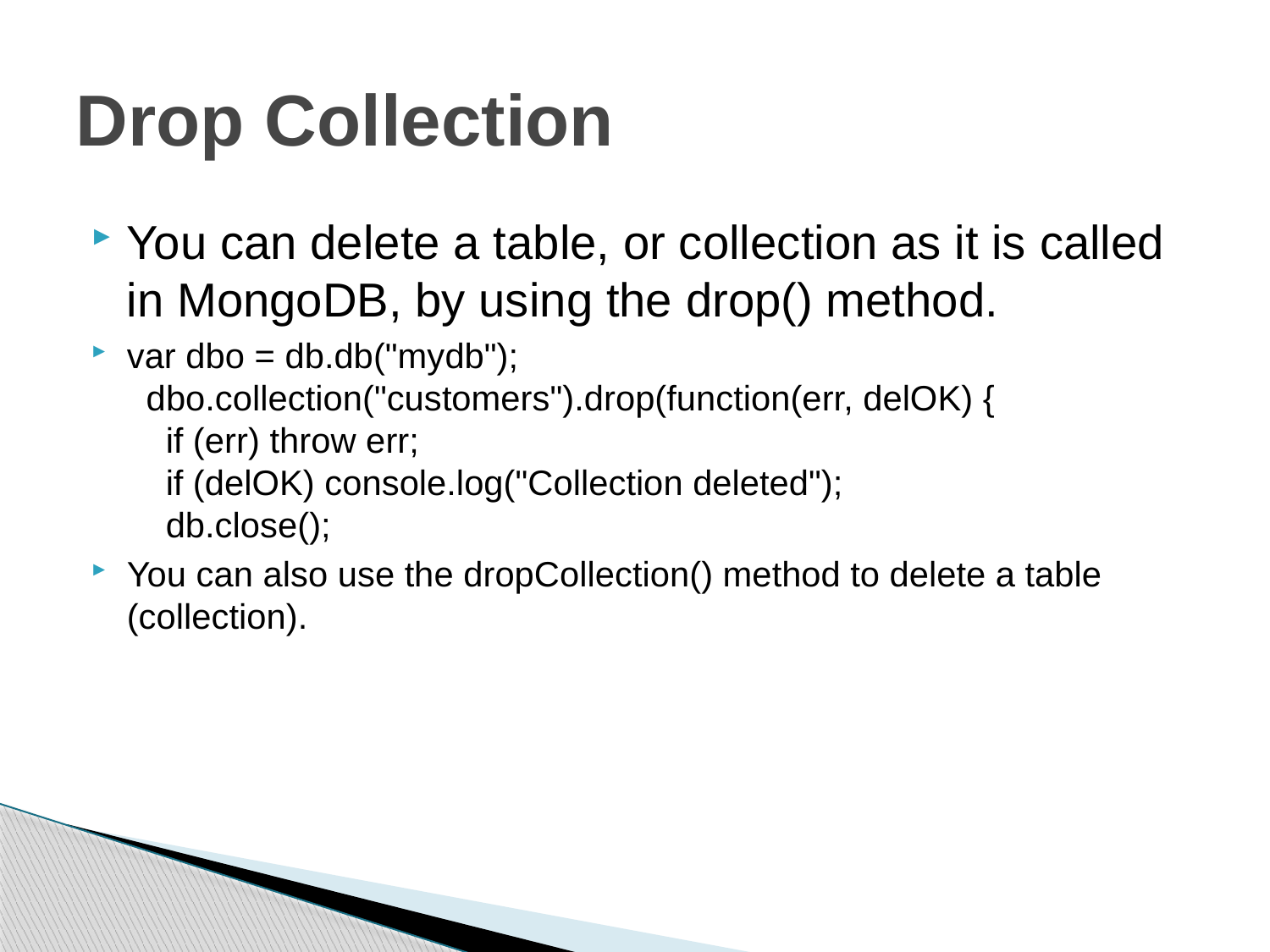

# Drop Collection
You can delete a table, or collection as it is called in MongoDB, by using the drop() method.
var dbo = db.db("mydb");
  dbo.collection("customers").drop(function(err, delOK) {
    if (err) throw err;
    if (delOK) console.log("Collection deleted");
    db.close();
You can also use the dropCollection() method to delete a table (collection).